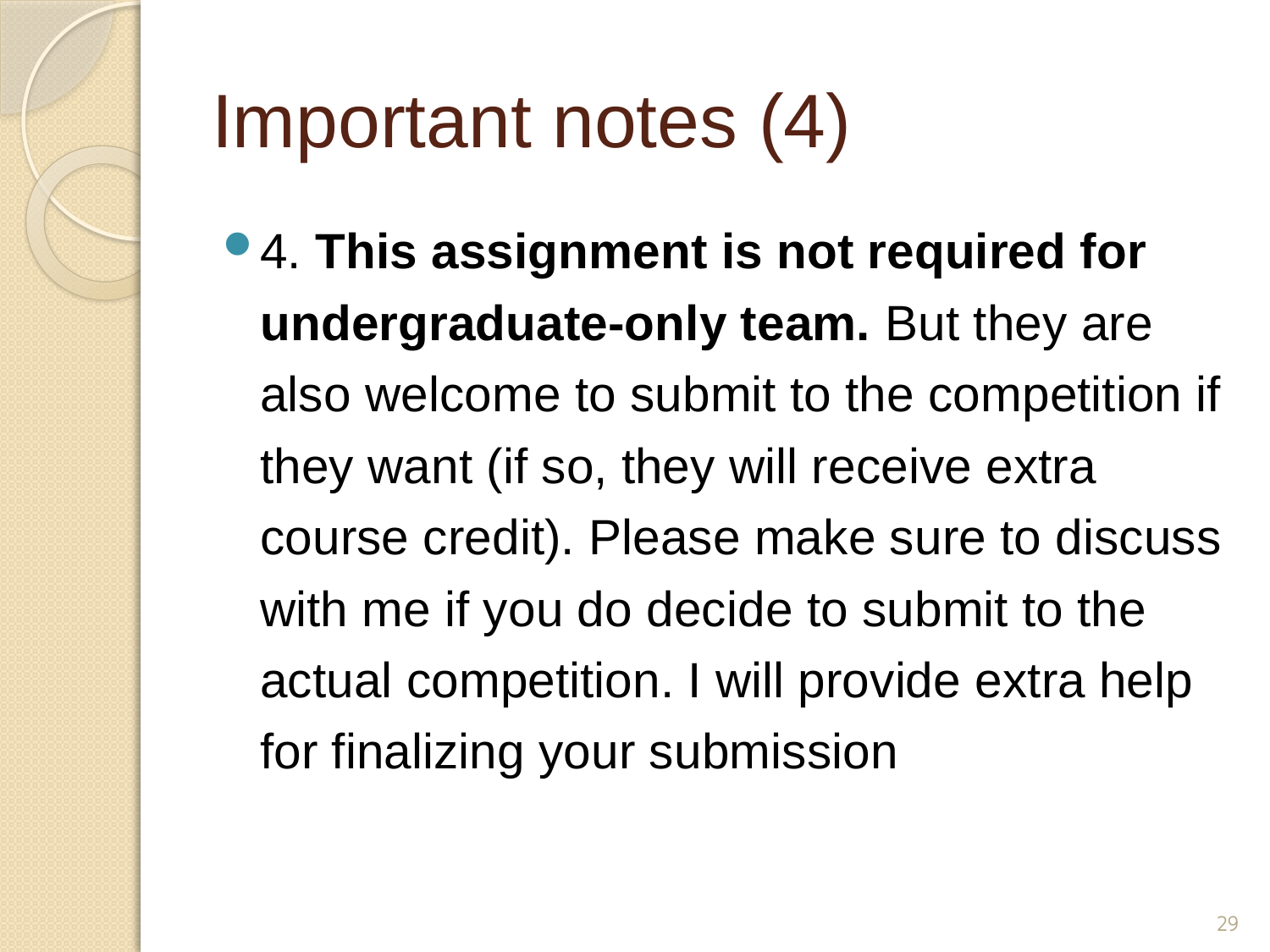

# Important notes (4)
4. This assignment is not required for undergraduate-only team. But they are also welcome to submit to the competition if they want (if so, they will receive extra course credit). Please make sure to discuss with me if you do decide to submit to the actual competition. I will provide extra help for finalizing your submission

29